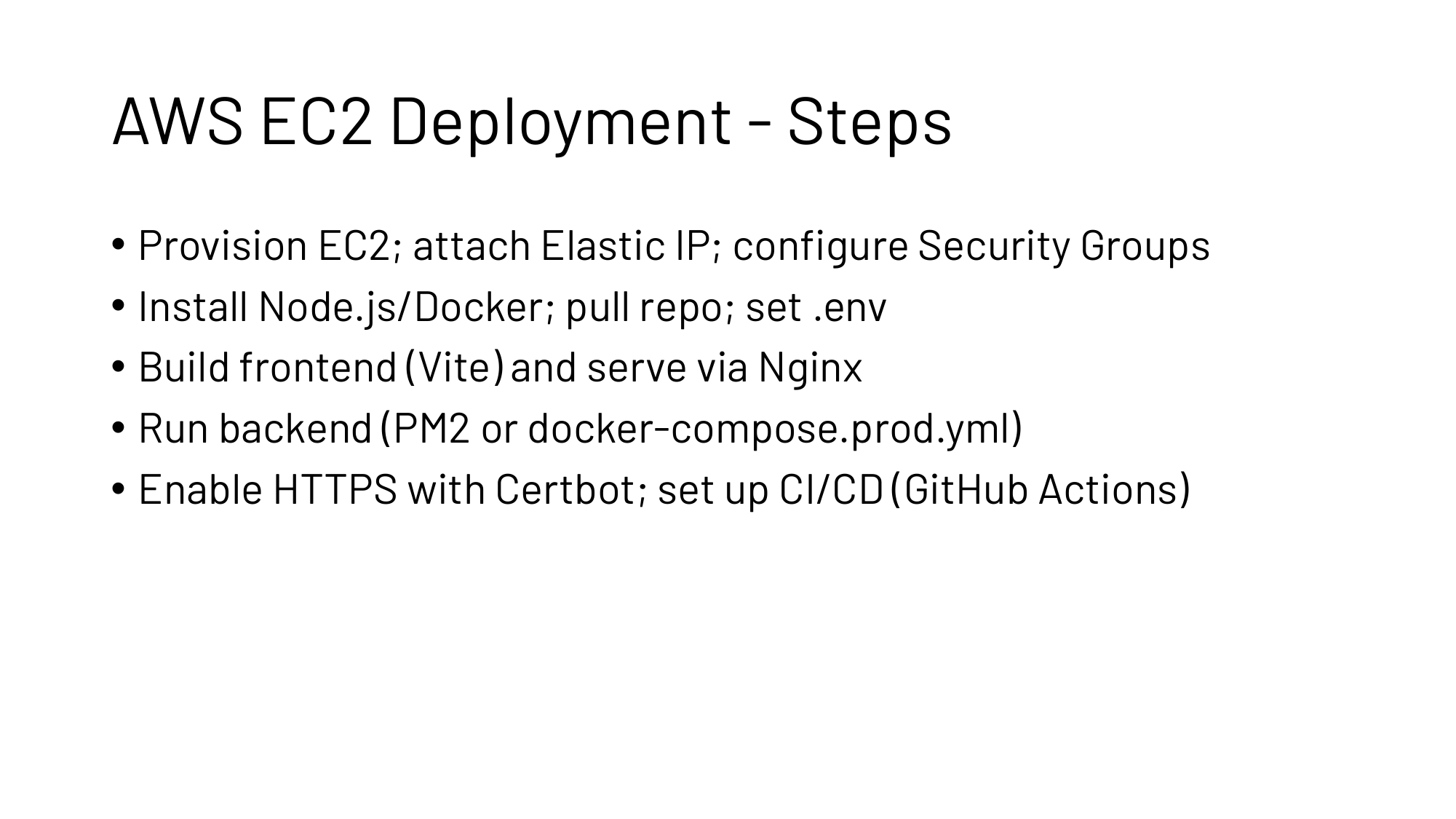

# AWS EC2 Deployment - Steps
Provision EC2; attach Elastic IP; configure Security Groups
Install Node.js/Docker; pull repo; set .env
Build frontend (Vite) and serve via Nginx
Run backend (PM2 or docker-compose.prod.yml)
Enable HTTPS with Certbot; set up CI/CD (GitHub Actions)